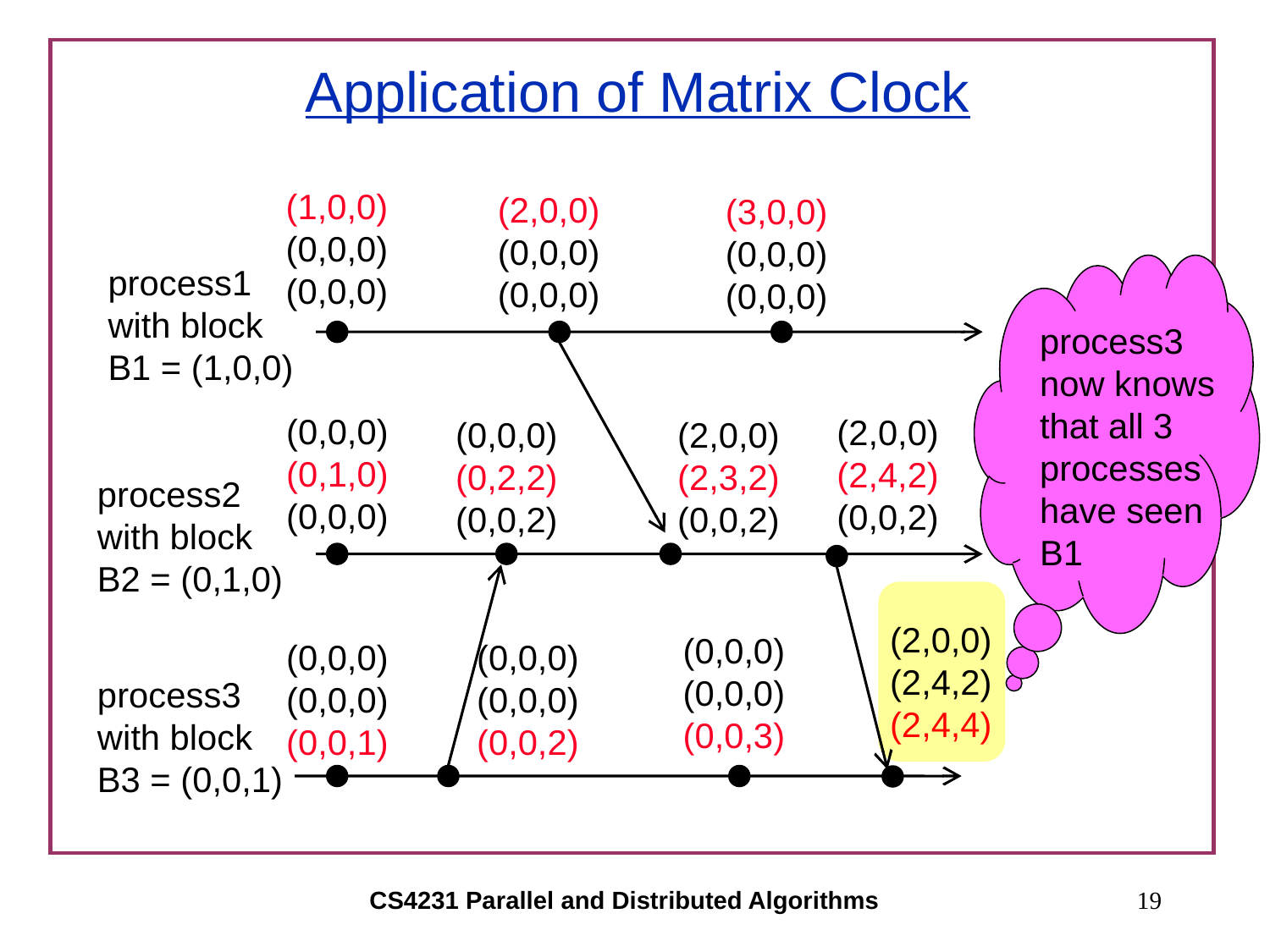

# Application of Matrix Clock
(1,0,0)
(0,0,0)
(0,0,0)
(2,0,0)
(0,0,0)
(0,0,0)
(3,0,0)
(0,0,0)
(0,0,0)
process1 with block B1 = (1,0,0)

(0,0,0)
(0,1,0)
(0,0,0)
(2,0,0)
(2,4,2)
(0,0,2)
(0,0,0)
(0,2,2)
(0,0,2)
(2,0,0)
(2,3,2)
(0,0,2)
process2 with block B2 = (0,1,0)

(2,0,0)
(2,4,2)
(2,4,4)
(0,0,0)
(0,0,0)
(0,0,3)
(0,0,0)
(0,0,0)
(0,0,1)
(0,0,0)
(0,0,0)
(0,0,2)
process3 with block B3 = (0,0,1)

process3 now knows that all 3 processes have seen B1

CS4231 Parallel and Distributed Algorithms
19